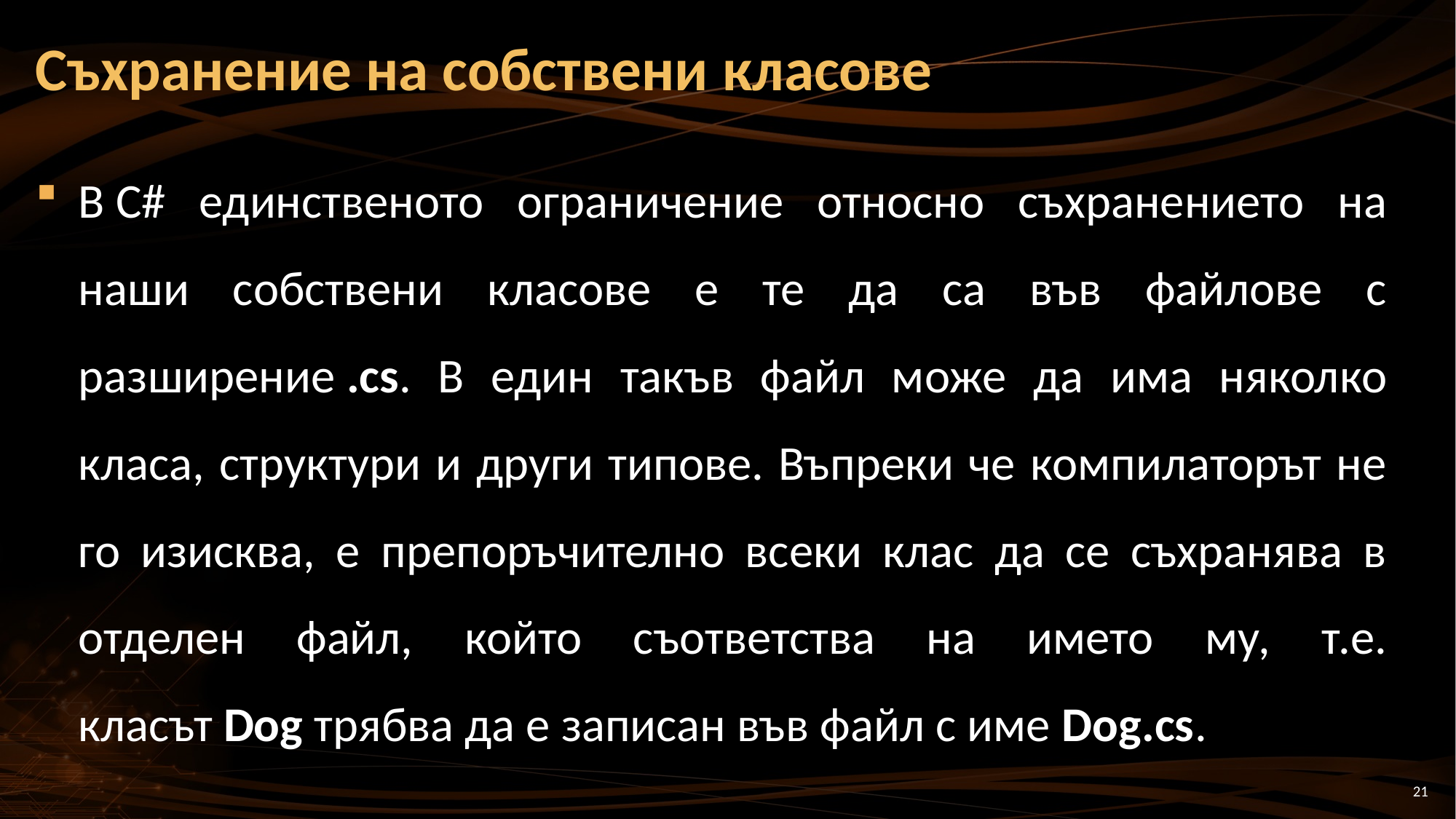

# Съхранение на собствени класове
В C# единственото ограничение относно съхранението на наши собствени класове е те да са във файлове с разширение .cs. В един такъв файл може да има няколко класа, структури и други типове. Въпреки че компилаторът не го изисква, е препоръчително всеки клас да се съхранява в отделен файл, който съответства на името му, т.е. класът Dog трябва да е записан във файл с име Dog.cs.
21